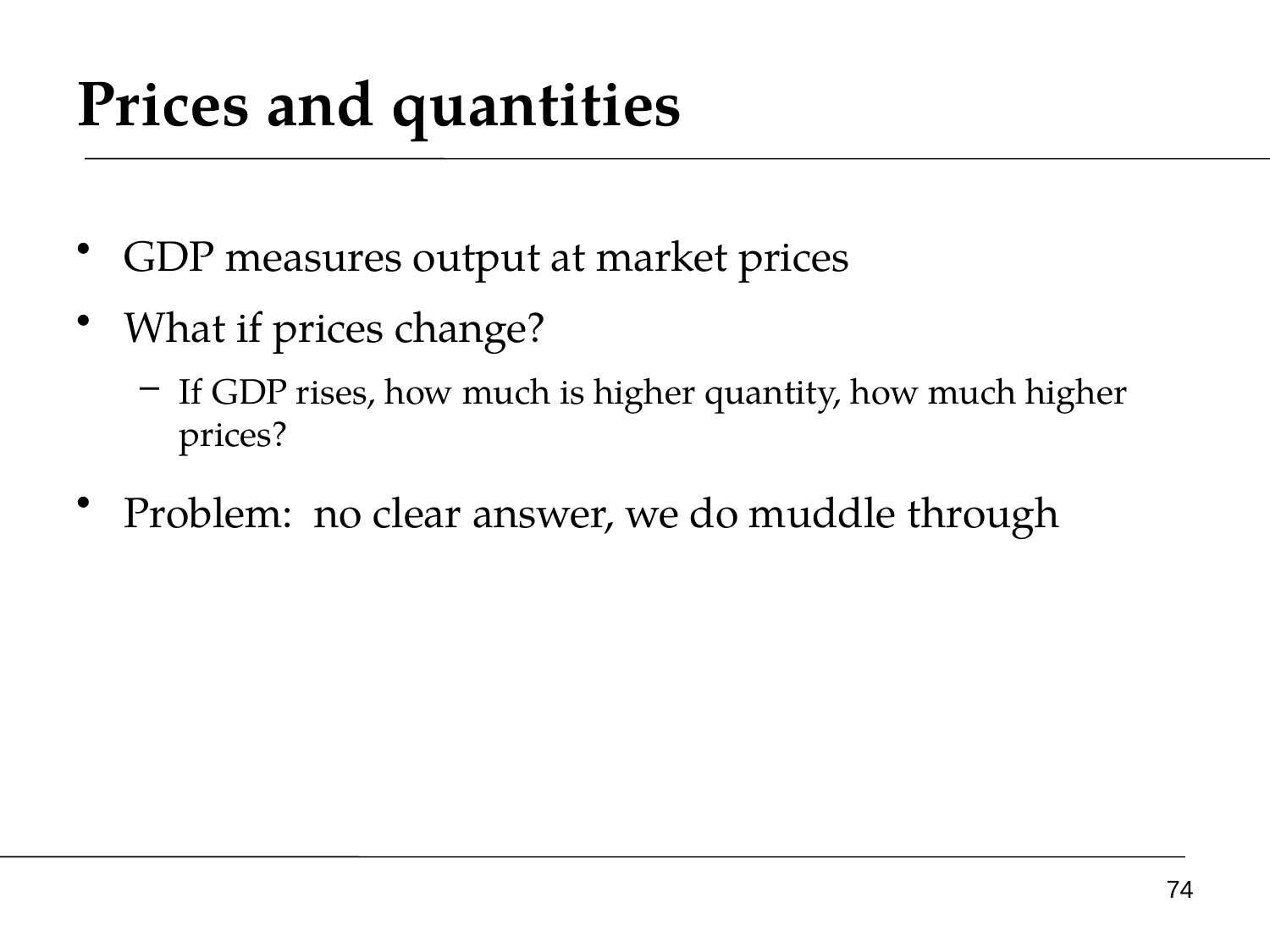

# Prices and quantities
GDP measures output at market prices
What if prices change?
If GDP rises, how much is higher quantity, how much higher prices?
Problem:  no clear answer, we do muddle through
74